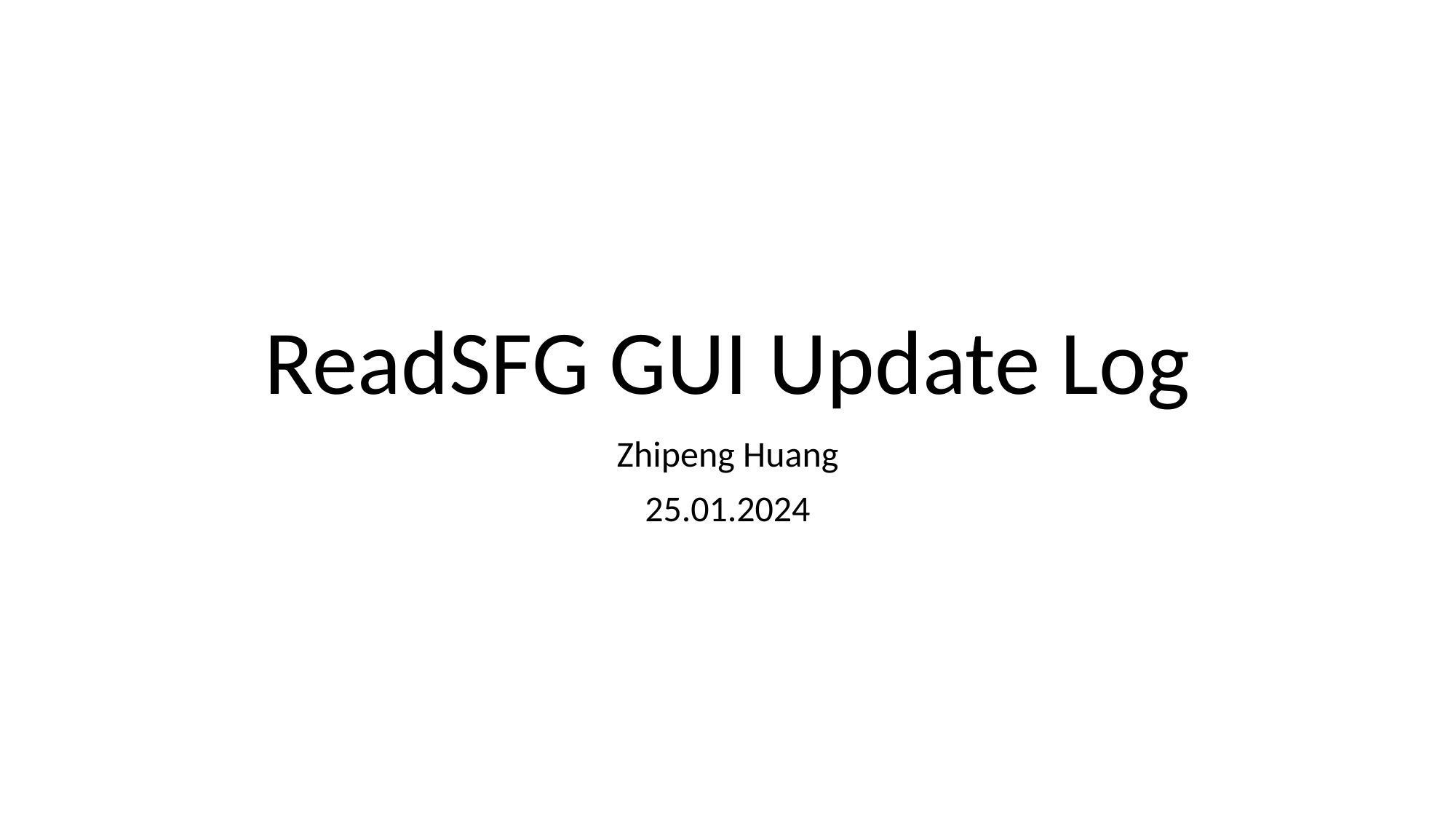

# ReadSFG GUI Update Log
Zhipeng Huang
25.01.2024